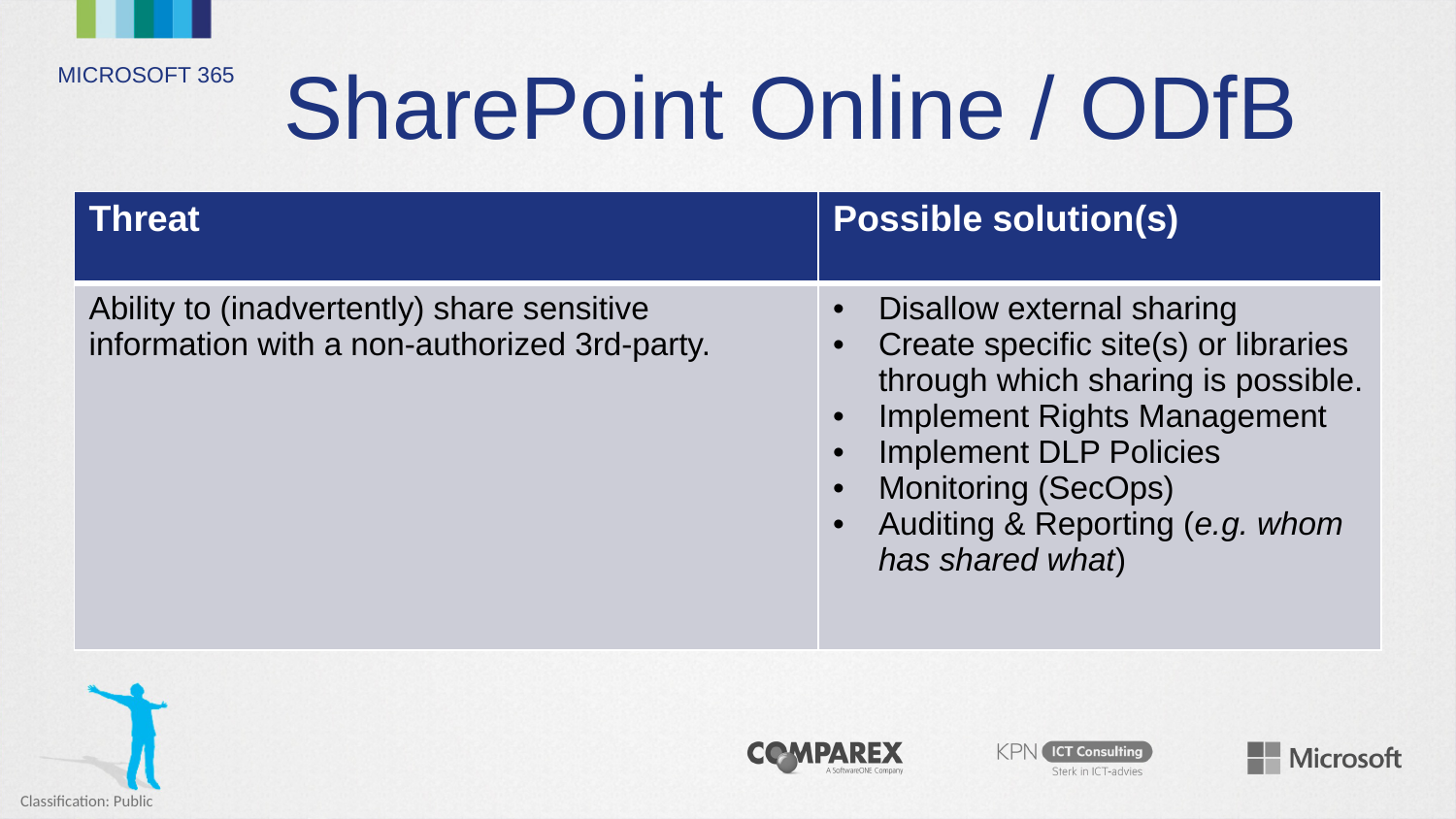

# SharePoint Online / ODfB
| Threat | Possible solution(s) |
| --- | --- |
| Ability to (inadvertently) share sensitive information with a non-authorized 3rd-party. | Disallow external sharing Create specific site(s) or libraries through which sharing is possible. Implement Rights Management Implement DLP Policies Monitoring (SecOps) Auditing & Reporting (e.g. whom has shared what) |